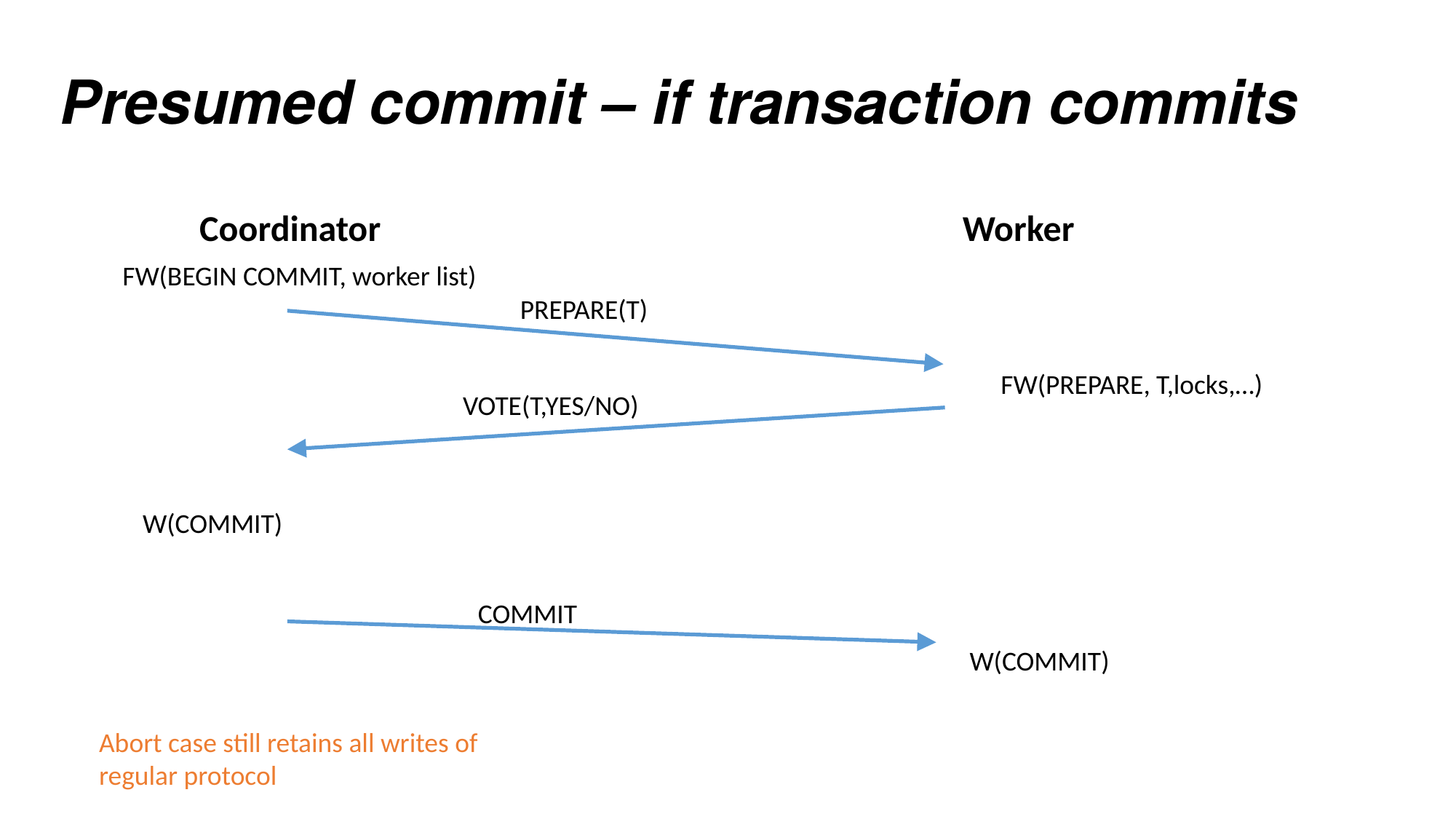

# Presumed commit – if transaction commits
Coordinator
Worker
	FW(BEGIN COMMIT, worker list)
PREPARE(T)
FW(PREPARE, T,locks,…)
VOTE(T,YES/NO)
	W(COMMIT)
COMMIT
W(COMMIT)
Abort case still retains all writes of regular protocol